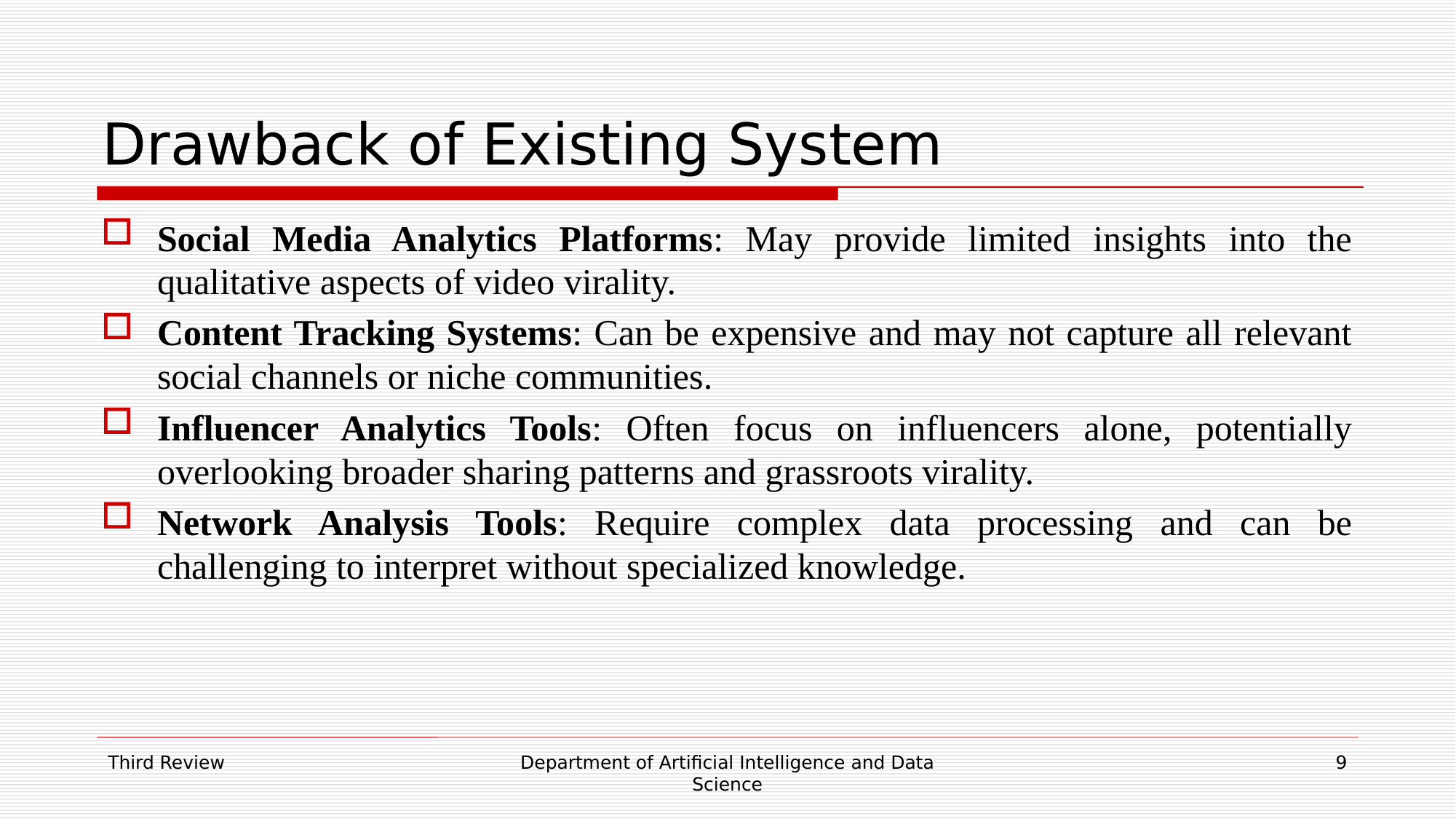

# Drawback of Existing System
Social Media Analytics Platforms: May provide limited insights into the qualitative aspects of video virality.
Content Tracking Systems: Can be expensive and may not capture all relevant social channels or niche communities.
Influencer Analytics Tools: Often focus on influencers alone, potentially overlooking broader sharing patterns and grassroots virality.
Network Analysis Tools: Require complex data processing and can be challenging to interpret without specialized knowledge.

Third Review
Department of Artificial Intelligence and Data Science
9